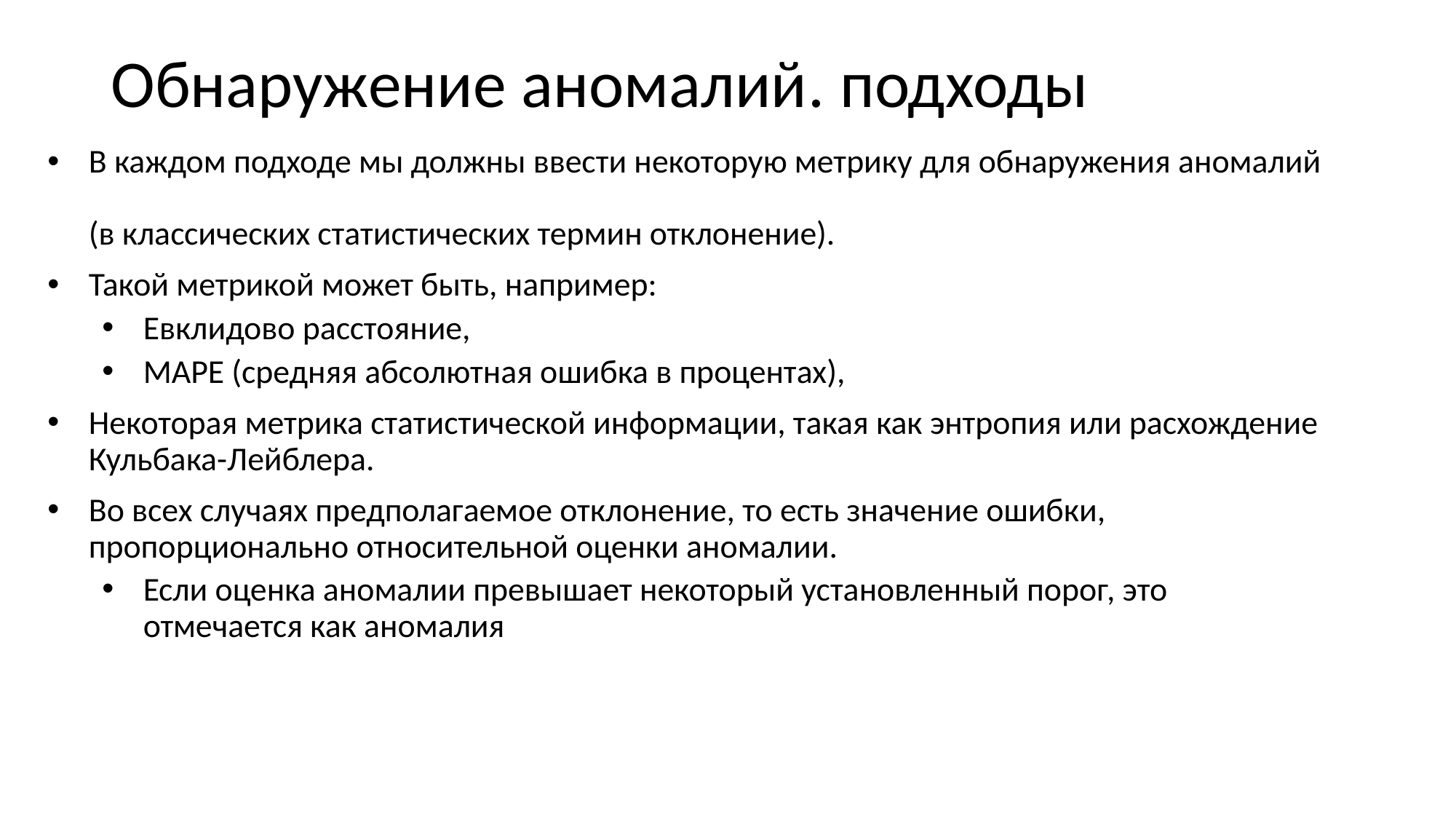

# Обнаружение аномалий. подходы

В каждом подходе мы должны ввести некоторую метрику для обнаружения аномалий
(в классических статистических термин отклонение).
Такой метрикой может быть, например:
Евклидово расстояние,
MAPE (средняя абсолютная ошибка в процентах),
Некоторая метрика статистической информации, такая как энтропия или расхождение Кульбака-Лейблера.
Во всех случаях предполагаемое отклонение, то есть значение ошибки, пропорционально относительной оценки аномалии.
Если оценка аномалии превышает некоторый установленный порог, это отмечается как аномалия